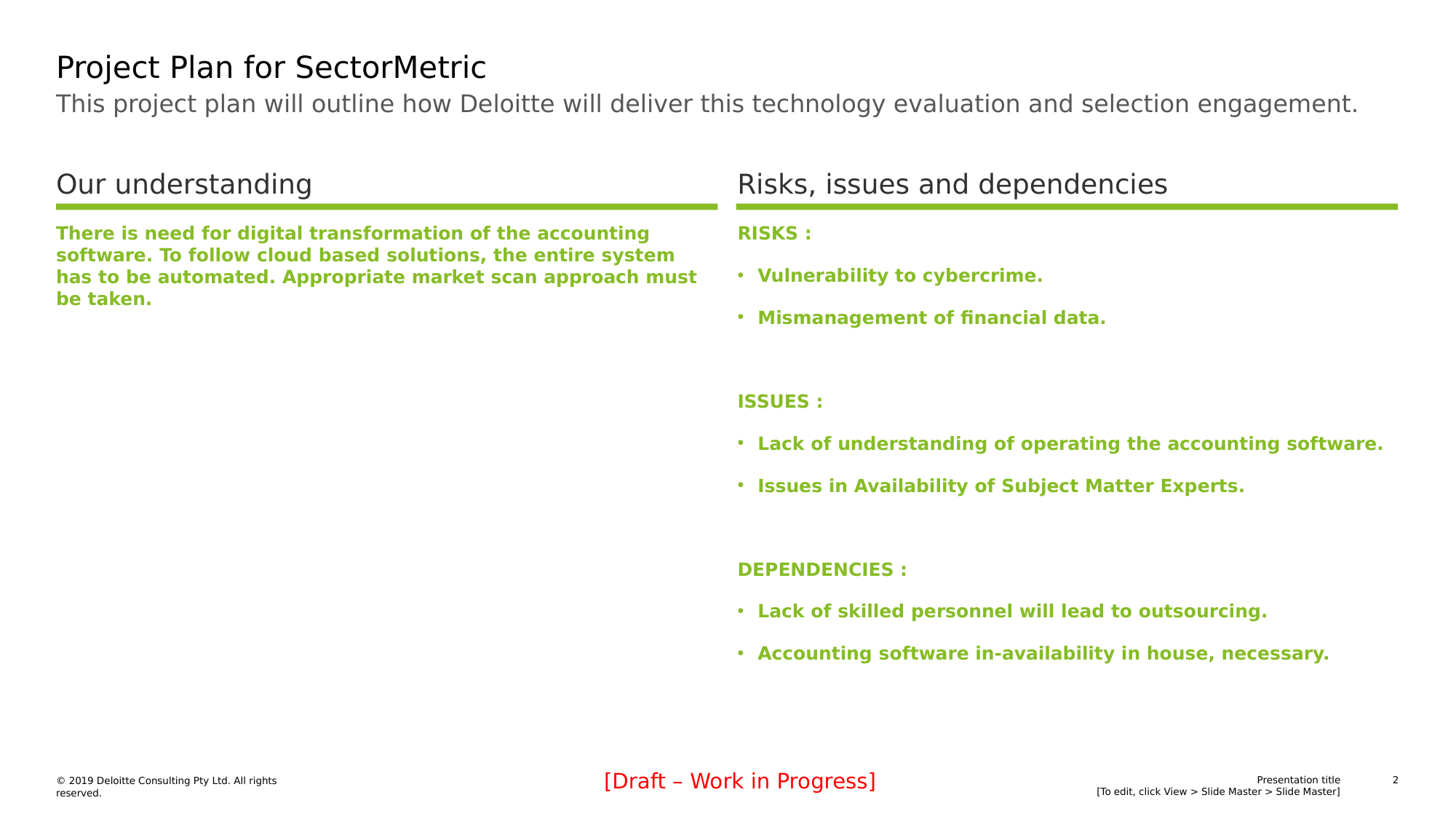

# Project Plan for SectorMetric
This project plan will outline how Deloitte will deliver this technology evaluation and selection engagement.
Our understanding
Risks, issues and dependencies
RISKS :
Vulnerability to cybercrime.
Mismanagement of financial data.

ISSUES :
Lack of understanding of operating the accounting software.
Issues in Availability of Subject Matter Experts.

DEPENDENCIES :
Lack of skilled personnel will lead to outsourcing.
Accounting software in-availability in house, necessary.

There is need for digital transformation of the accounting software. To follow cloud based solutions, the entire system has to be automated. Appropriate market scan approach must be taken.